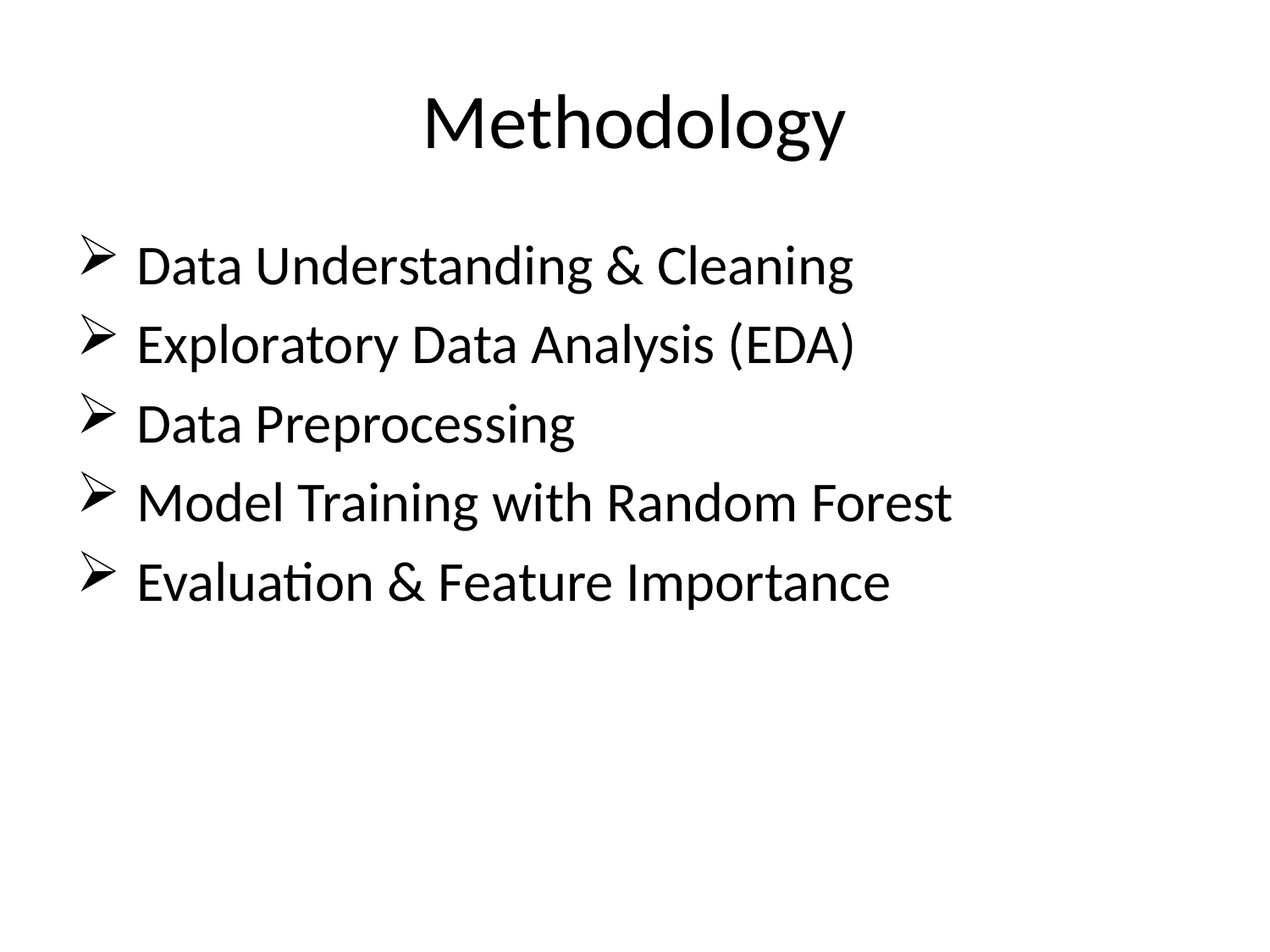

# Methodology
 Data Understanding & Cleaning
 Exploratory Data Analysis (EDA)
 Data Preprocessing
 Model Training with Random Forest
 Evaluation & Feature Importance